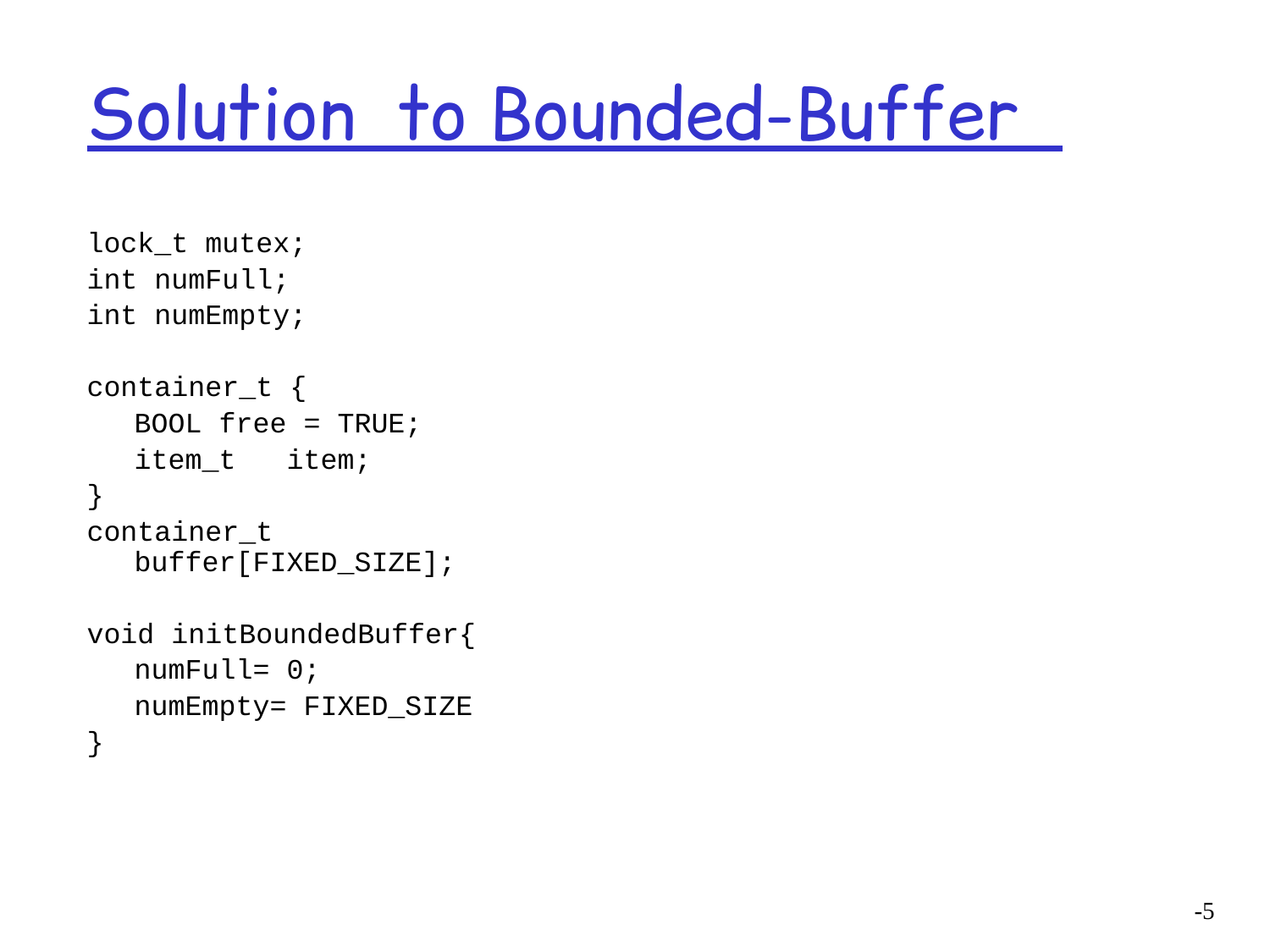

# Solution  to Bounded-Buffer
lock_t mutex;
int numFull;
int numEmpty;

container_t {
	BOOL free = TRUE;
	item_t   item;
}
container_t buffer[FIXED_SIZE];

void initBoundedBuffer{
	numFull= 0;
	numEmpty= FIXED_SIZE
}
-5